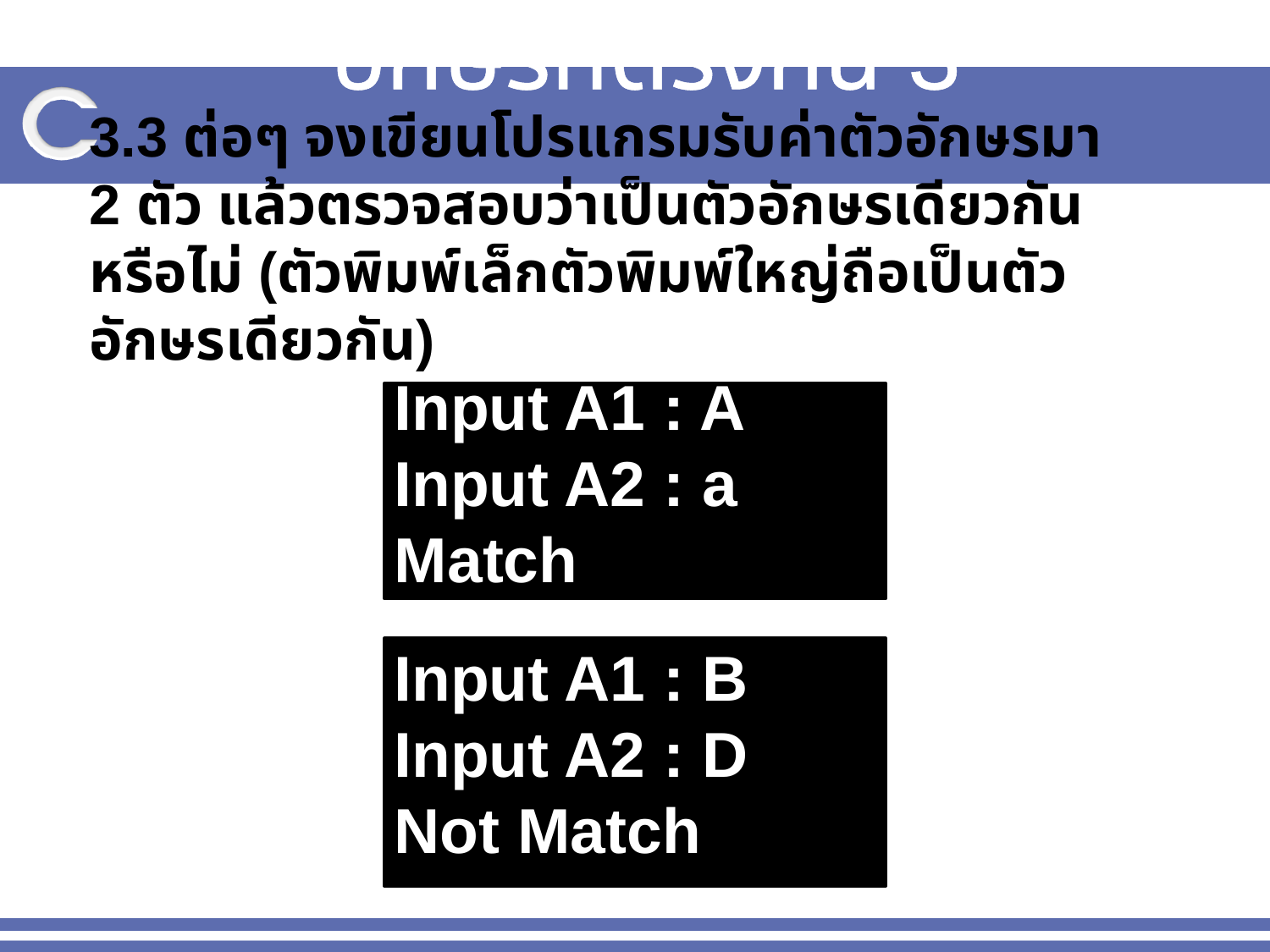

# อักษรที่ตรงกัน 3
3.3 ต่อๆ จงเขียนโปรแกรมรับค่าตัวอักษรมา 2 ตัว แล้วตรวจสอบว่าเป็นตัวอักษรเดียวกันหรือไม่ (ตัวพิมพ์เล็กตัวพิมพ์ใหญ่ถือเป็นตัวอักษรเดียวกัน)
Input A1 : A
Input A2 : a
Match
Input A1 : B
Input A2 : D
Not Match